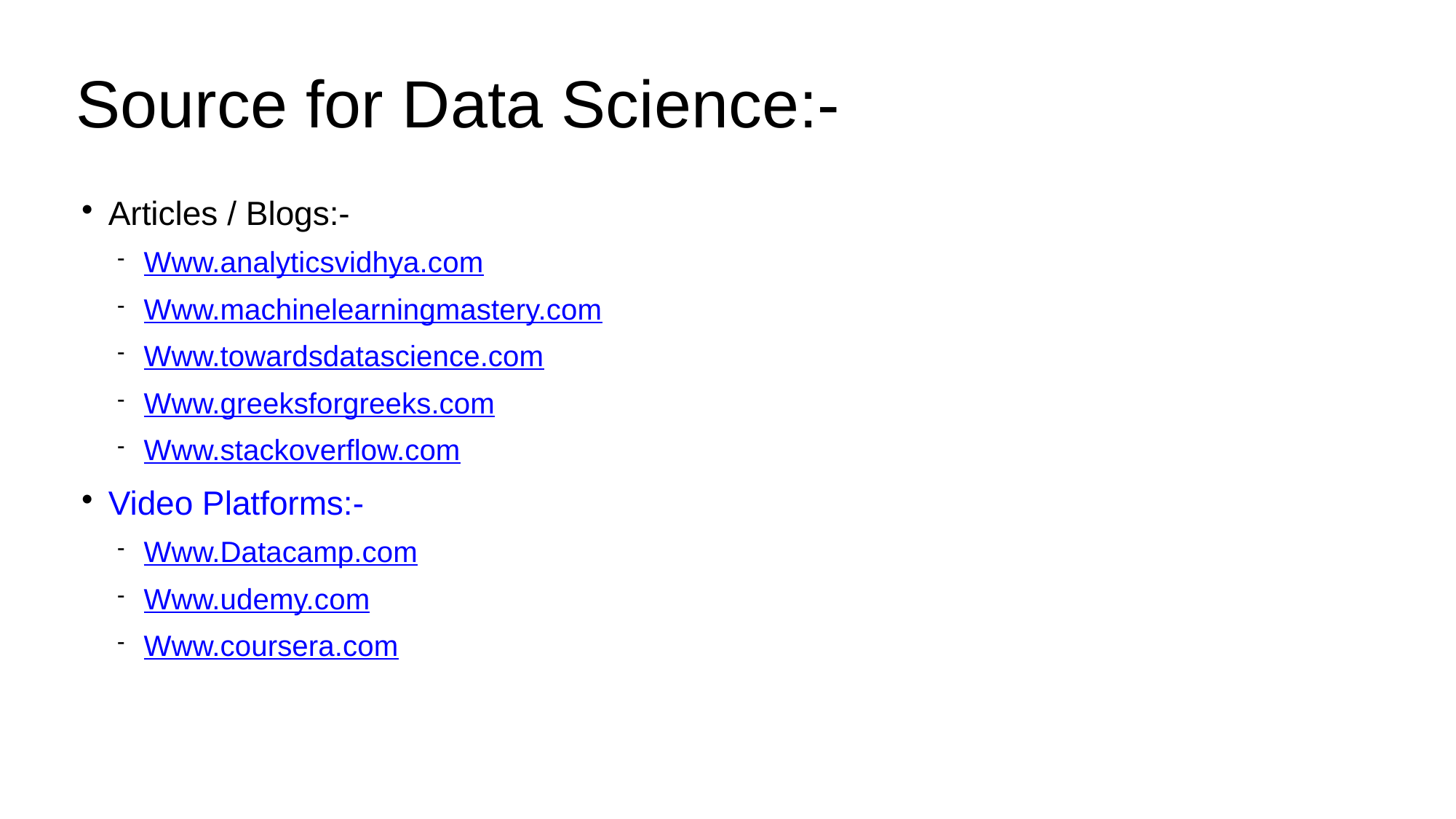

Source for Data Science:-
Articles / Blogs:-
Www.analyticsvidhya.com
Www.machinelearningmastery.com
Www.towardsdatascience.com
Www.greeksforgreeks.com
Www.stackoverflow.com
Video Platforms:-
Www.Datacamp.com
Www.udemy.com
Www.coursera.com